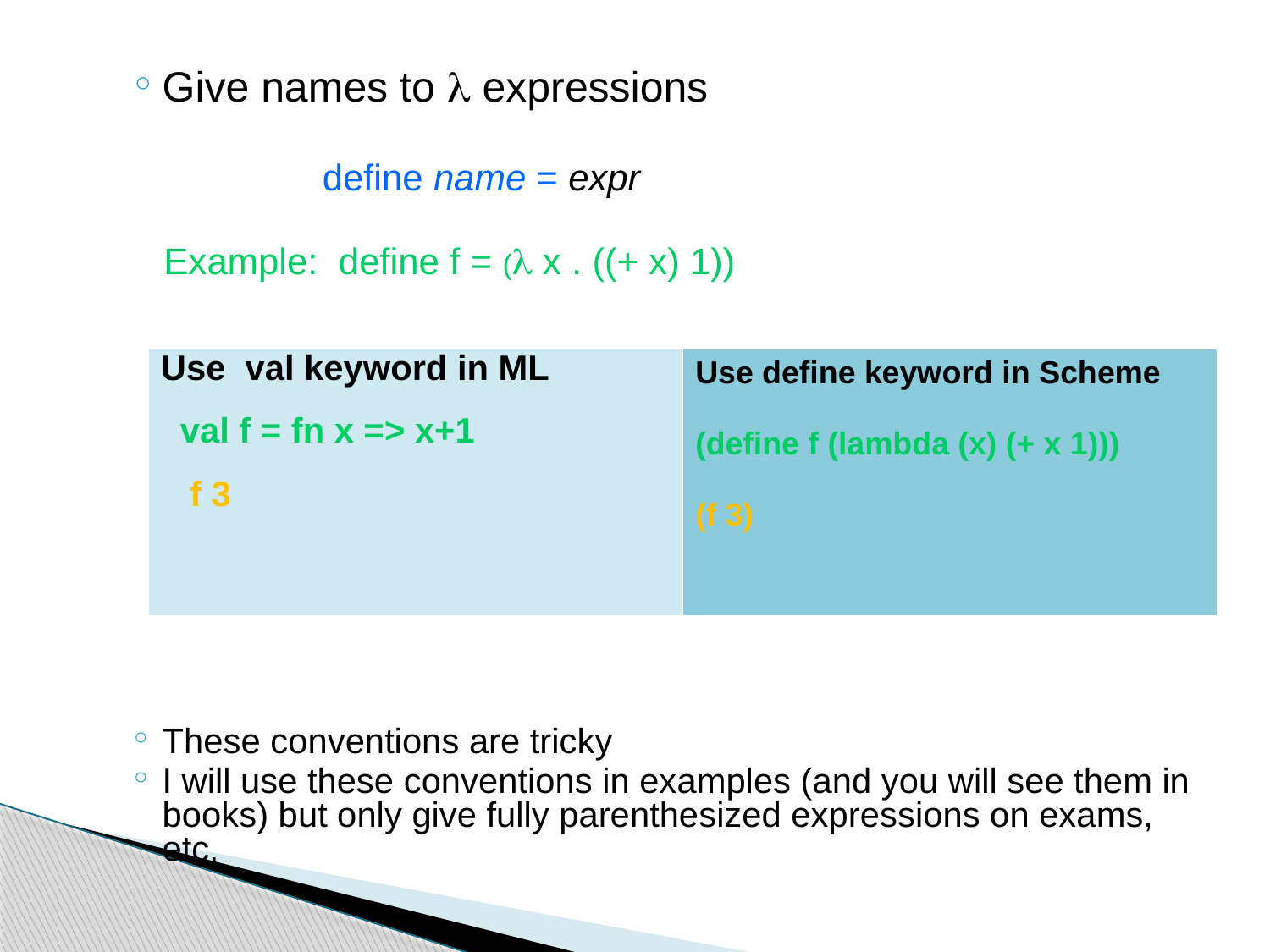

Give names to λ expressions

		define name = expr

Example:  define f = (λ x . ((+ x) 1))

These conventions are tricky
I will use these conventions in examples (and you will see them in books) but only give fully parenthesized expressions on exams, etc.

| Use val keyword in ML val f = fn x => x+1 f 3 | Use define keyword in Scheme (define f (lambda (x) (+ x 1))) (f 3) |
| --- | --- |